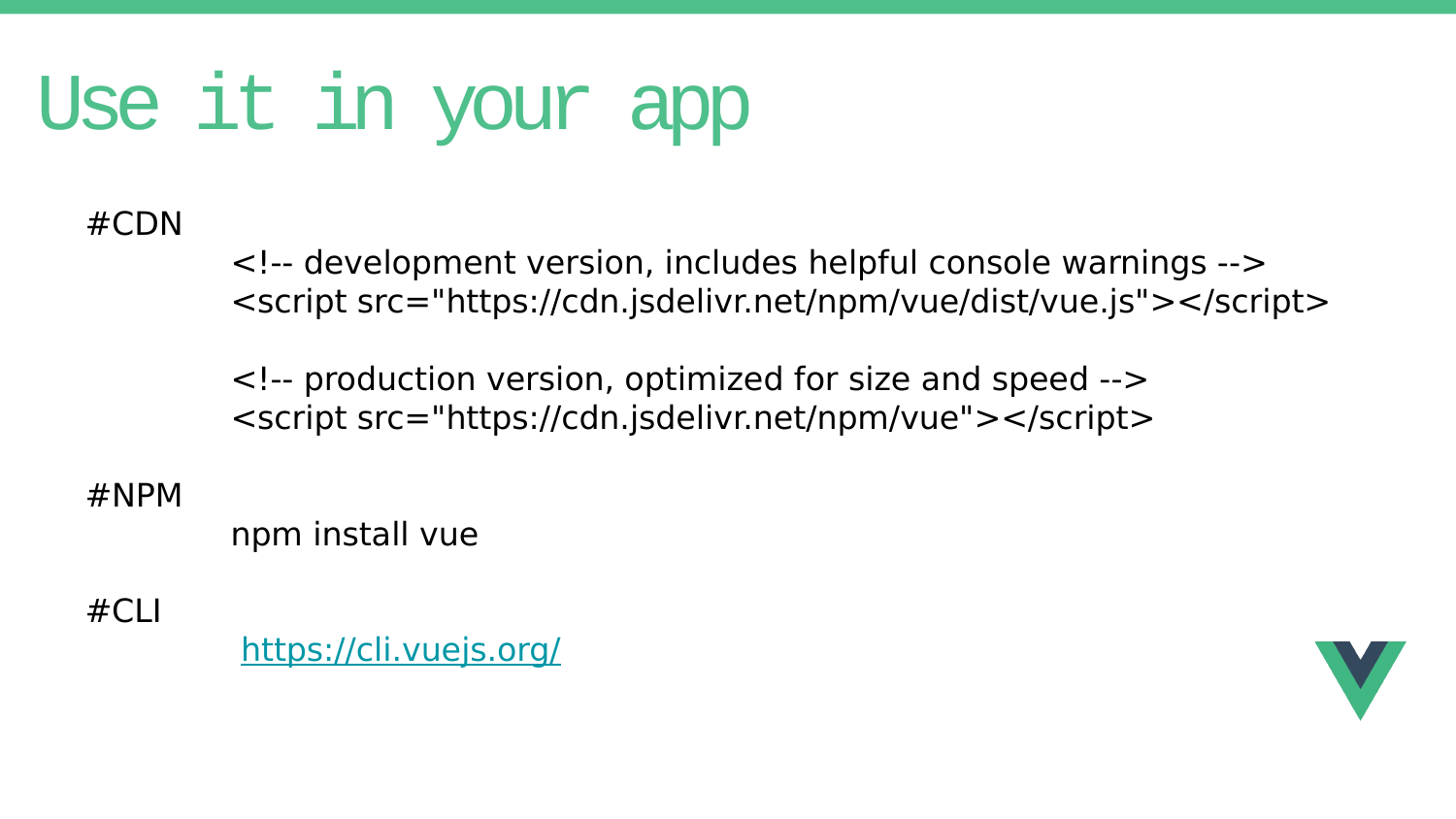

Use it in your app
# #CDN <!-- development version, includes helpful console warnings --> <script src="https://cdn.jsdelivr.net/npm/vue/dist/vue.js"></script> <!-- production version, optimized for size and speed --> <script src="https://cdn.jsdelivr.net/npm/vue"></script> #NPM npm install vue #CLI  https://cli.vuejs.org/